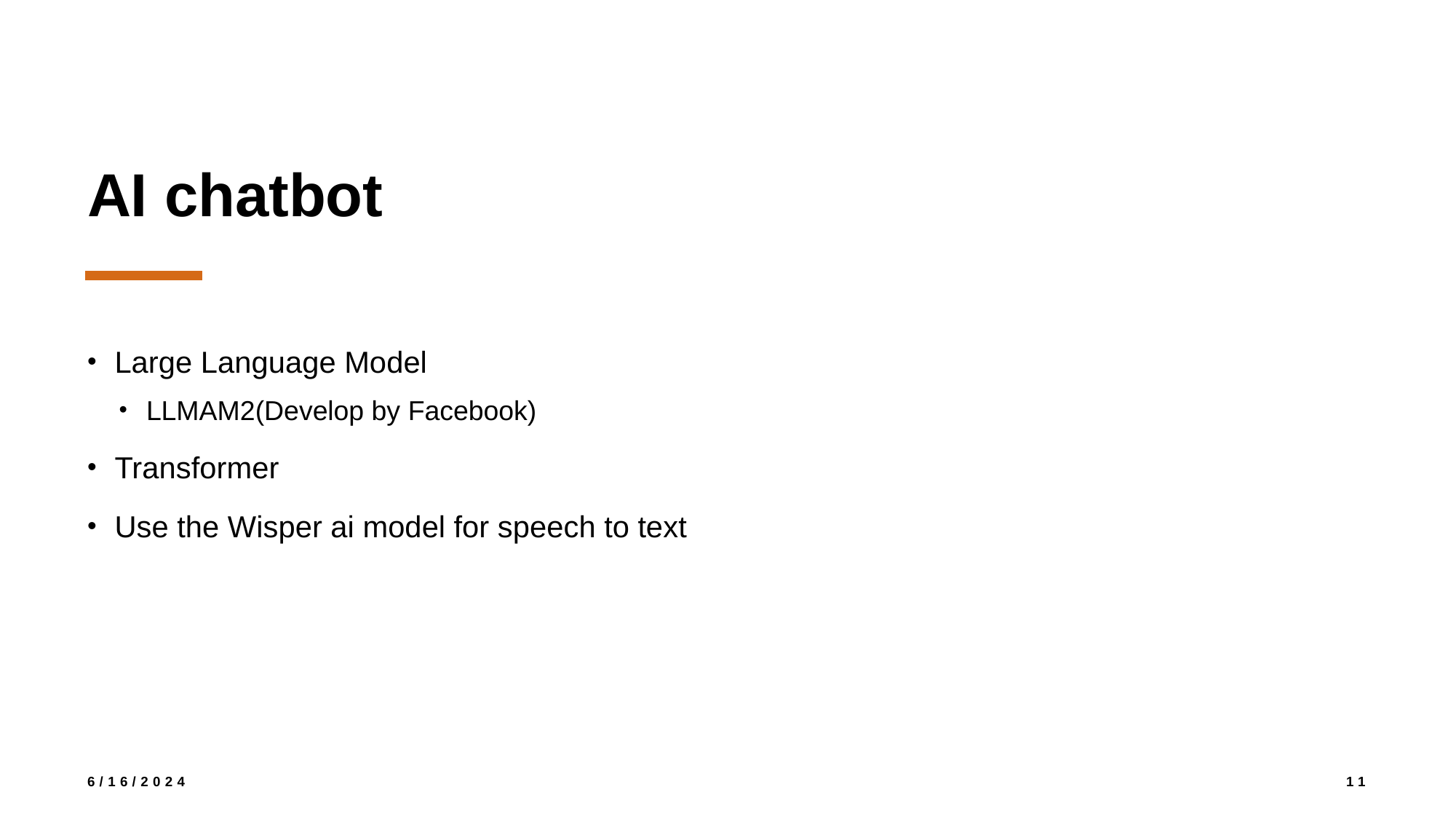

# AI chatbot
Large Language Model
LLMAM2(Develop by Facebook)
Transformer
Use the Wisper ai model for speech to text
6/16/2024

11